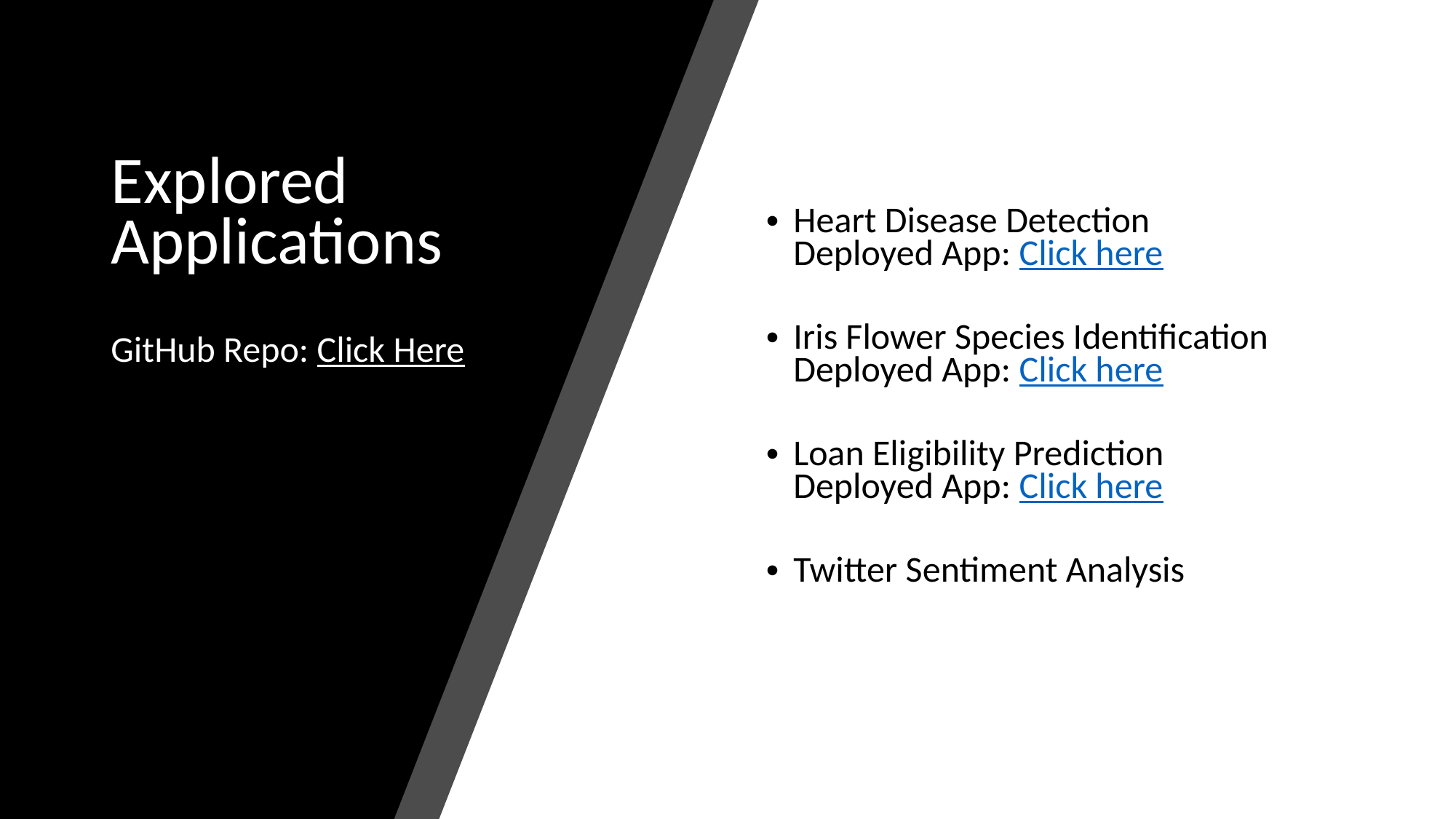

Explored 
Applications
GitHub Repo: Click Here
Heart Disease Detection 
Deployed App: Click here

Iris Flower Species Identification
Deployed App: Click here

Loan Eligibility Prediction
Deployed App: Click here

Twitter Sentiment Analysis